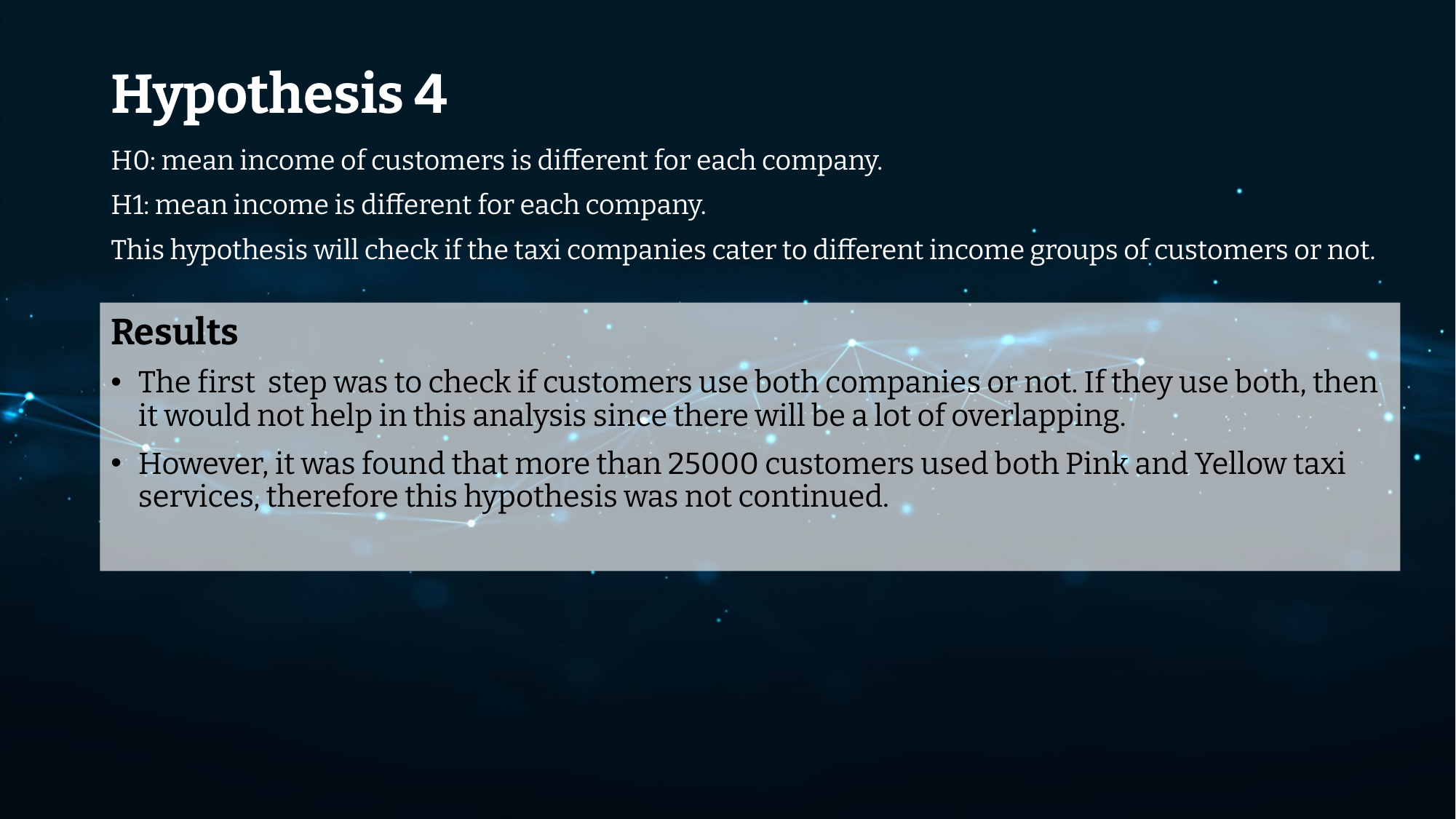

Hypothesis 4
H0: mean income of customers is different for each company.
H1: mean income is different for each company.
This hypothesis will check if the taxi companies cater to different income groups of customers or not.

Results
The first  step was to check if customers use both companies or not. If they use both, then it would not help in this analysis since there will be a lot of overlapping.
However, it was found that more than 25000 customers used both Pink and Yellow taxi services, therefore this hypothesis was not continued.